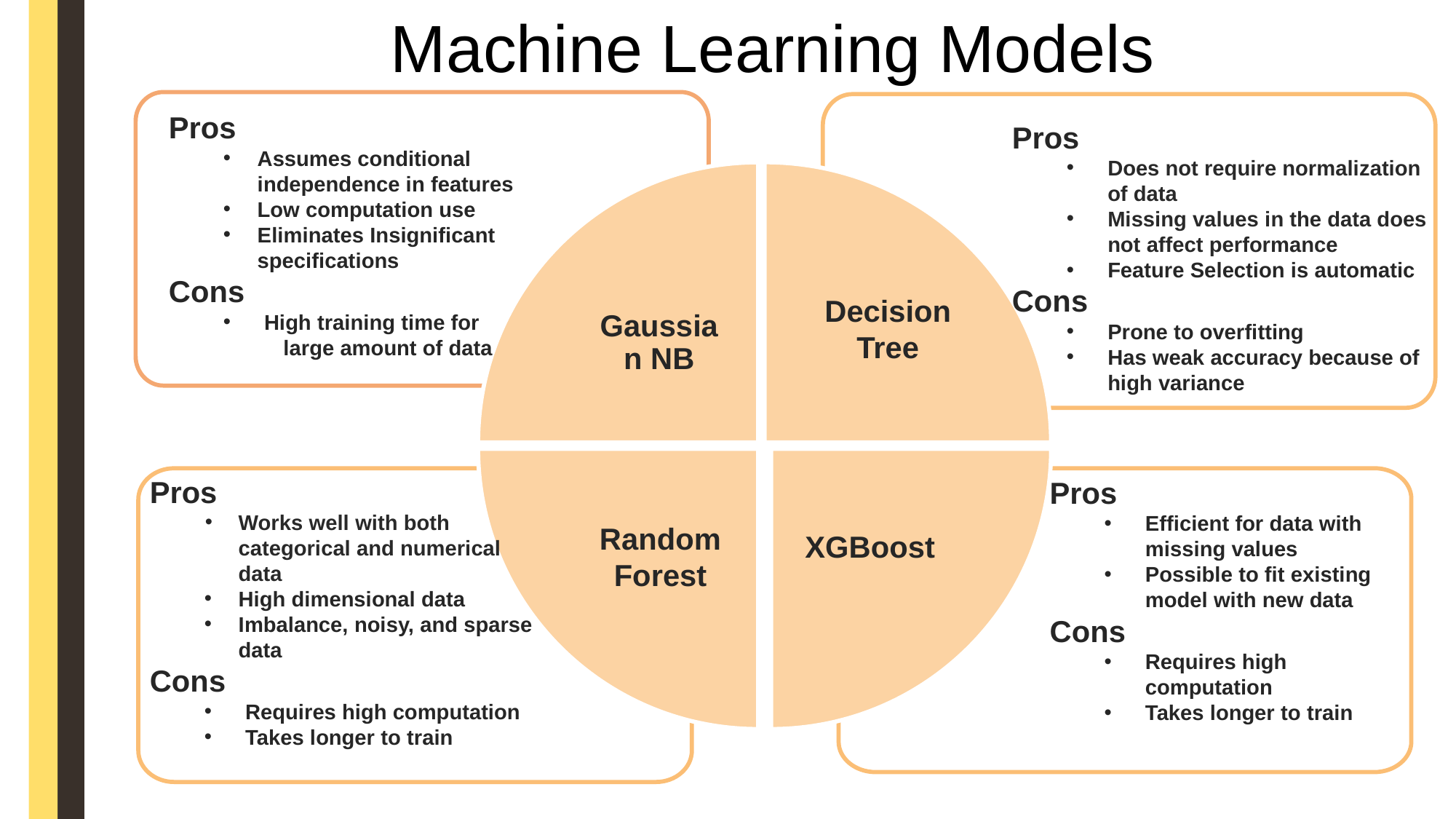

Machine Learning Models

Pros
Assumes conditional independence in features
Low computation use
Eliminates Insignificant specifications
Cons
High training time for
          large amount of data

Pros
Does not require normalization of data
Missing values in the data does not affect performance
Feature Selection is automatic
Cons
Prone to overfitting
Has weak accuracy because of high variance

Gaussian NB

Decision Tree

XGBoost

Pros
Works well with both categorical and numerical data
High dimensional data
Imbalance, noisy, and sparse data
Cons
Requires high computation
Takes longer to train

Pros
Efficient for data with missing values
Possible to fit existing model with new data
Cons
Requires high computation
Takes longer to train
Random
Forest